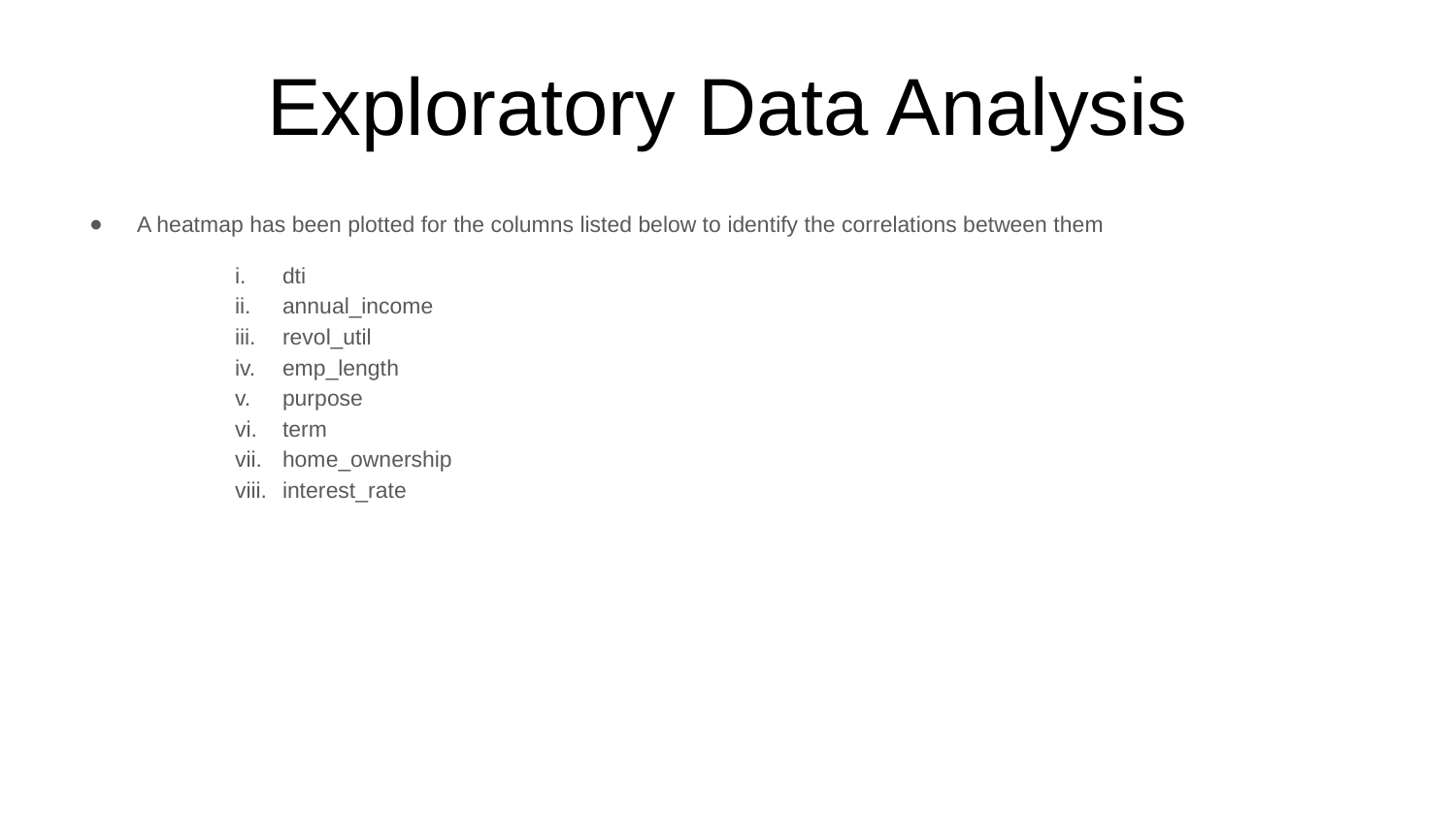

# Exploratory Data Analysis
A heatmap has been plotted for the columns listed below to identify the correlations between them
dti
annual_income
revol_util
emp_length
purpose
term
home_ownership
interest_rate